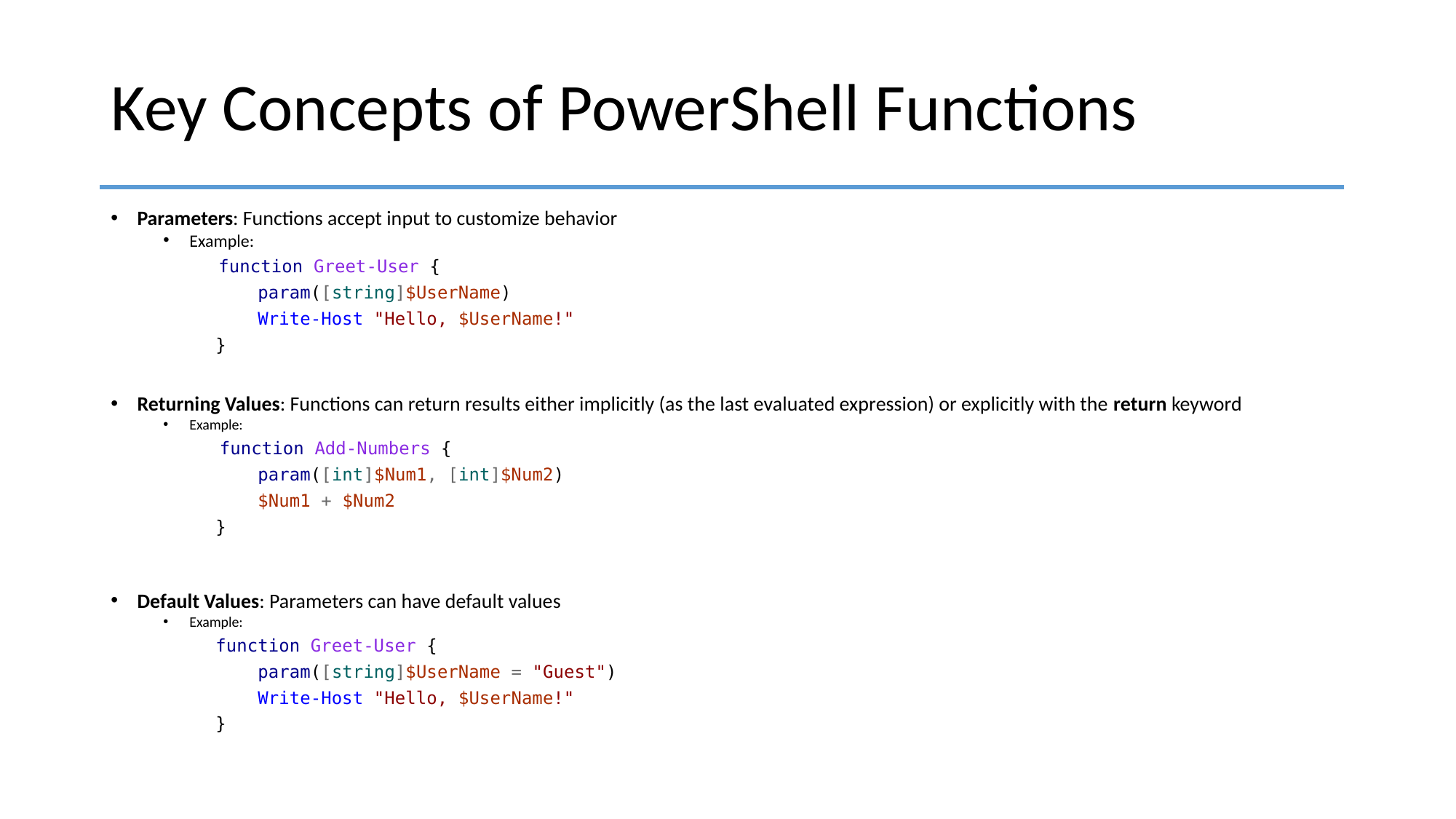

# Key Concepts of PowerShell Functions
Parameters: Functions accept input to customize behavior
Example:
 function Greet-User {
    param([string]$UserName)
    Write-Host "Hello, $UserName!"
}

Returning Values: Functions can return results either implicitly (as the last evaluated expression) or explicitly with the return keyword
Example:
 function Add-Numbers {
    param([int]$Num1, [int]$Num2)
    $Num1 + $Num2
}

Default Values: Parameters can have default values
Example:
function Greet-User {
    param([string]$UserName = "Guest")
    Write-Host "Hello, $UserName!"
}